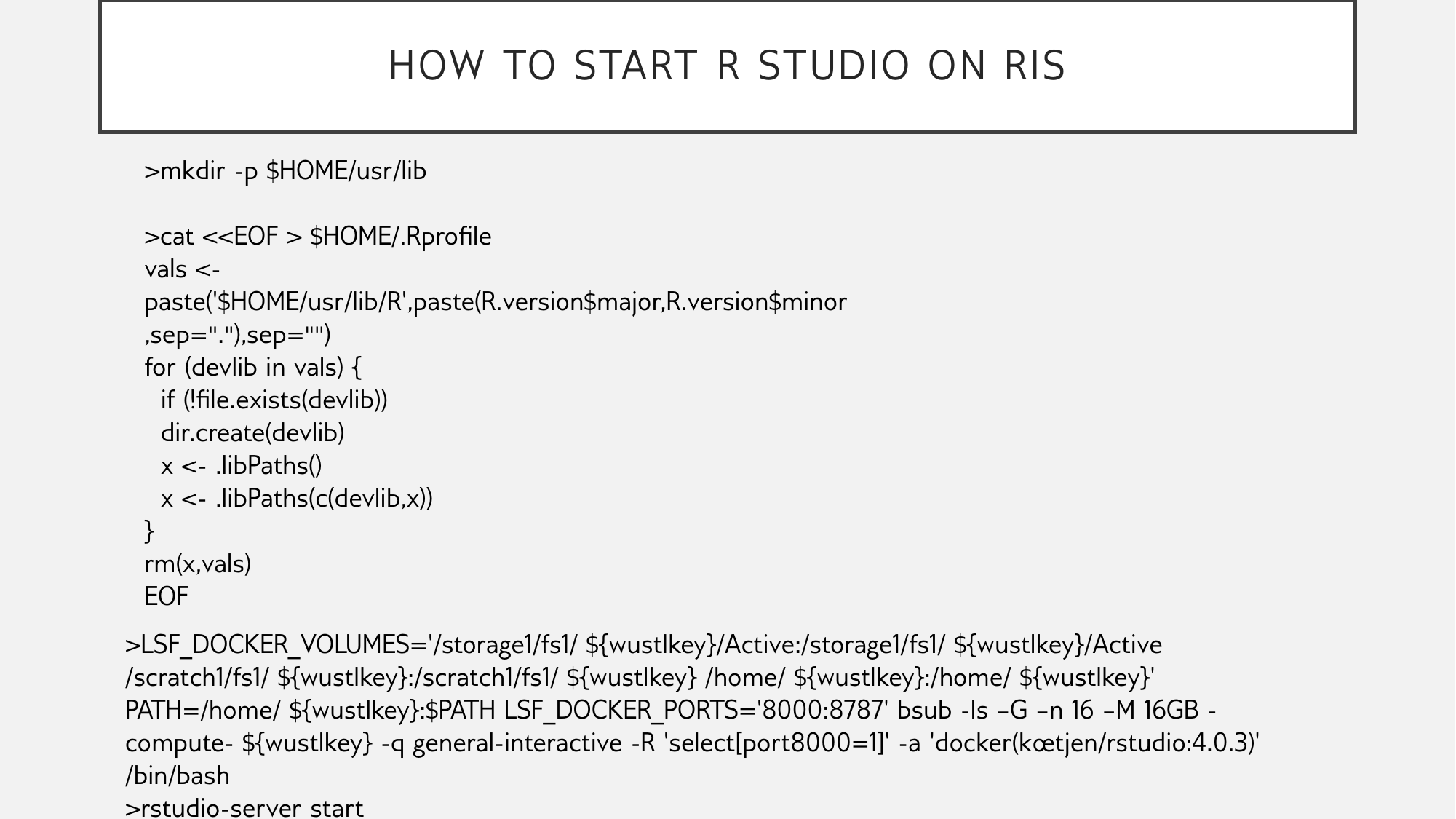

# How to start R Studio on RIS
>mkdir -p $HOME/usr/lib

>cat <<EOF > $HOME/.Rprofile
vals <- paste('$HOME/usr/lib/R',paste(R.version$major,R.version$minor,sep="."),sep="")
for (devlib in vals) {
  if (!file.exists(devlib))
  dir.create(devlib)
  x <- .libPaths()
  x <- .libPaths(c(devlib,x))
}
rm(x,vals)
EOF
>LSF_DOCKER_VOLUMES='/storage1/fs1/ ${wustlkey}/Active:/storage1/fs1/ ${wustlkey}/Active /scratch1/fs1/ ${wustlkey}:/scratch1/fs1/ ${wustlkey} /home/ ${wustlkey}:/home/ ${wustlkey}' PATH=/home/ ${wustlkey}:$PATH LSF_DOCKER_PORTS='8000:8787' bsub -Is –G –n 16 –M 16GB -compute- ${wustlkey} -q general-interactive -R 'select[port8000=1]' -a 'docker(koetjen/rstudio:4.0.3)' /bin/bash
>rstudio-server start